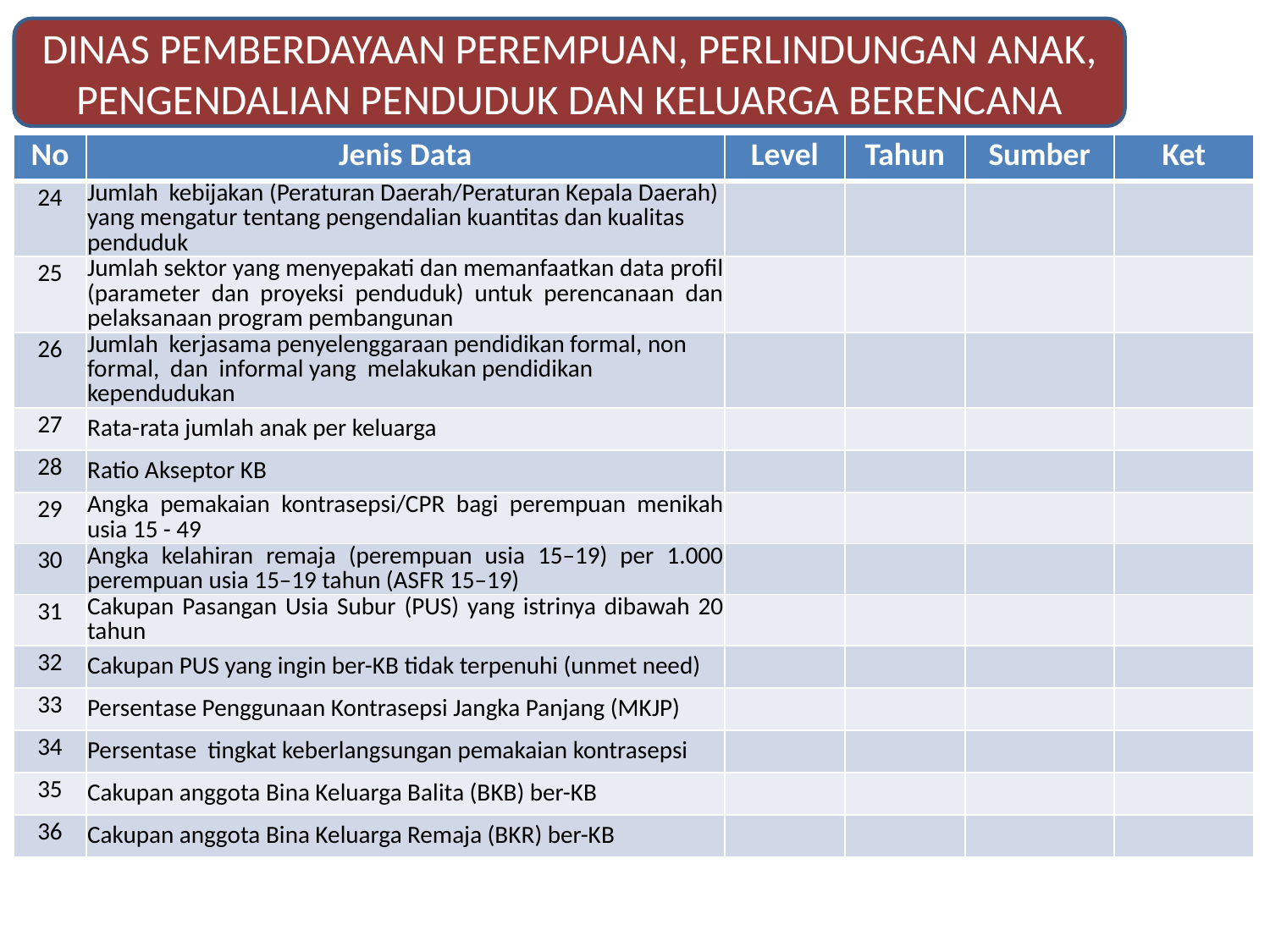

DINAS PEMBERDAYAAN PEREMPUAN, PERLINDUNGAN ANAK, PENGENDALIAN PENDUDUK DAN KELUARGA BERENCANA
| No | Jenis Data | Level | Tahun | Sumber | Ket |
| --- | --- | --- | --- | --- | --- |
| 24 | Jumlah kebijakan (Peraturan Daerah/Peraturan Kepala Daerah) yang mengatur tentang pengendalian kuantitas dan kualitas penduduk |  |  |  |  |
| 25 | Jumlah sektor yang menyepakati dan memanfaatkan data profil (parameter dan proyeksi penduduk) untuk perencanaan dan pelaksanaan program pembangunan |  |  |  |  |
| 26 | Jumlah kerjasama penyelenggaraan pendidikan formal, non formal, dan informal yang melakukan pendidikan kependudukan |  |  |  |  |
| 27 | Rata-rata jumlah anak per keluarga |  |  |  |  |
| 28 | Ratio Akseptor KB |  |  |  |  |
| 29 | Angka pemakaian kontrasepsi/CPR bagi perempuan menikah usia 15 - 49 |  |  |  |  |
| 30 | Angka kelahiran remaja (perempuan usia 15–19) per 1.000 perempuan usia 15–19 tahun (ASFR 15–19) |  |  |  |  |
| 31 | Cakupan Pasangan Usia Subur (PUS) yang istrinya dibawah 20 tahun |  |  |  |  |
| 32 | Cakupan PUS yang ingin ber-KB tidak terpenuhi (unmet need) |  |  |  |  |
| 33 | Persentase Penggunaan Kontrasepsi Jangka Panjang (MKJP) |  |  |  |  |
| 34 | Persentase tingkat keberlangsungan pemakaian kontrasepsi |  |  |  |  |
| 35 | Cakupan anggota Bina Keluarga Balita (BKB) ber-KB |  |  |  |  |
| 36 | Cakupan anggota Bina Keluarga Remaja (BKR) ber-KB |  |  |  |  |